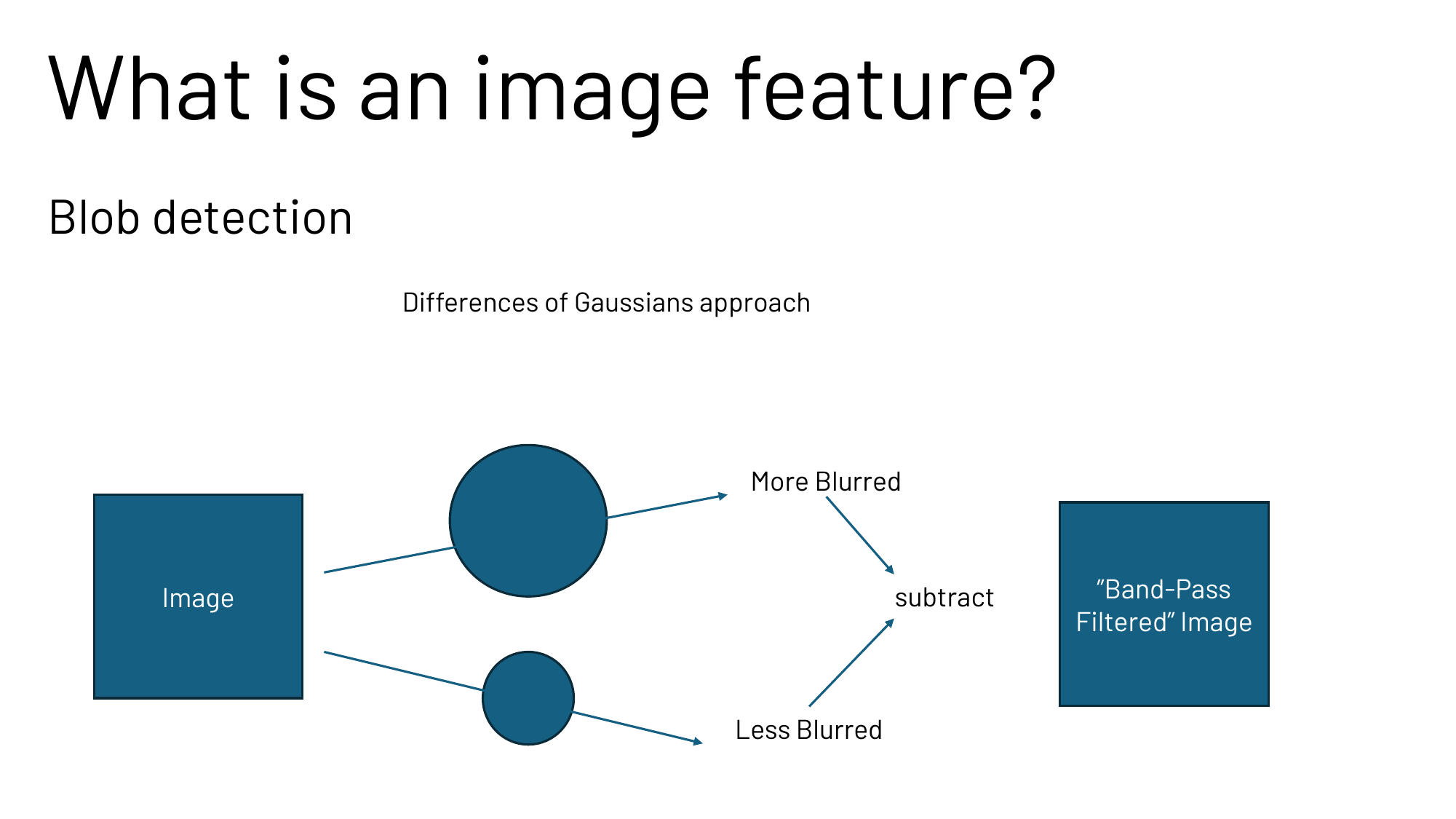

What is an image feature?
Blob detection
Differences of Gaussians approach

More Blurred
Image
”Band-Pass Filtered” Image
subtract

Less Blurred